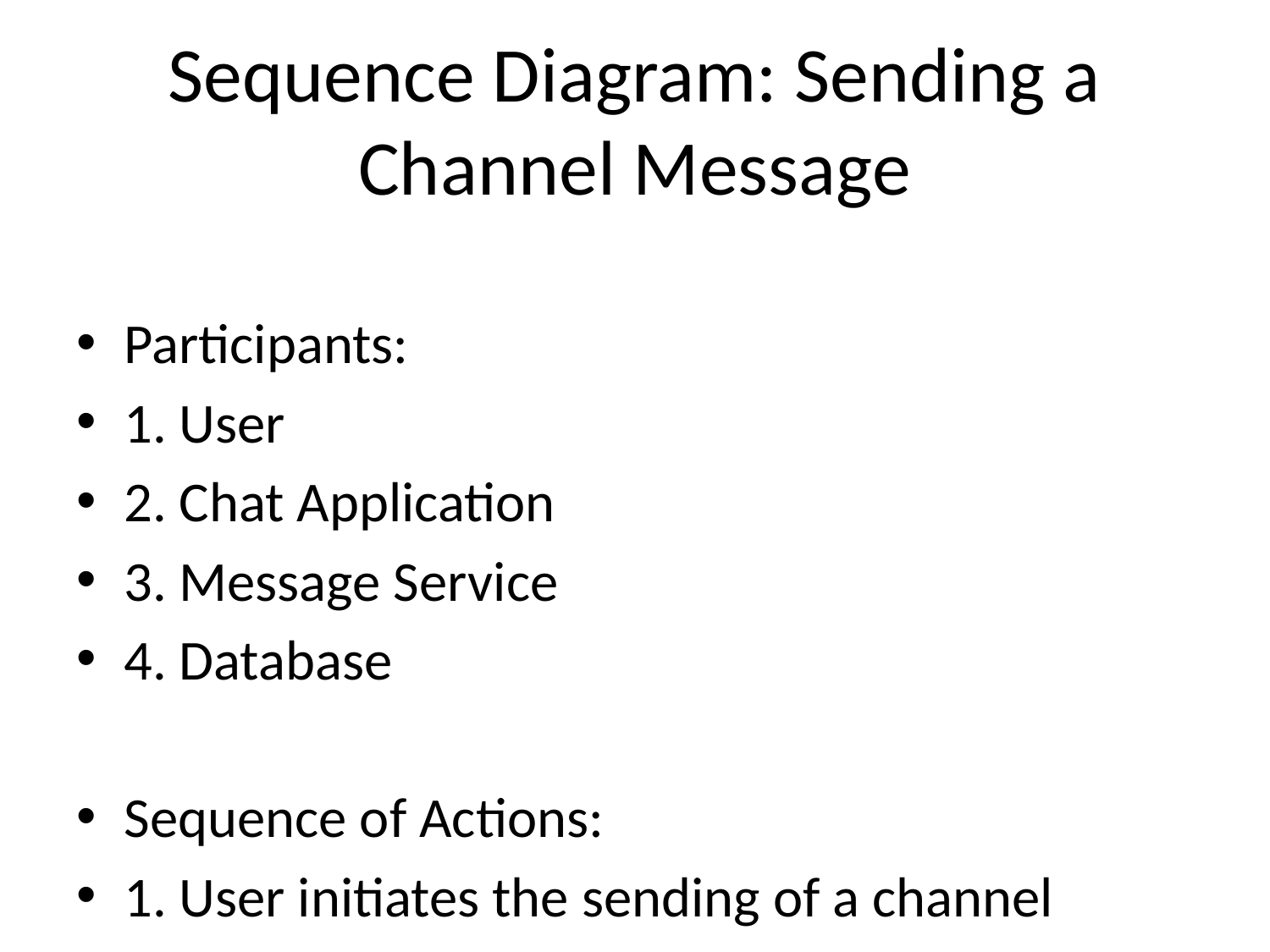

# Sequence Diagram: Sending a Channel Message

Participants:
1. User
2. Chat Application
3. Message Service
4. Database

Sequence of Actions:
1. User initiates the sending of a channel message.
2. Chat Application processes the request.
3. Chat Application sends the message data to Message Service.
4. Message Service stores the message in the Database.
5. Message Service sends a confirmation back to Chat Application.
6. Chat Application confirms the message is sent to User.